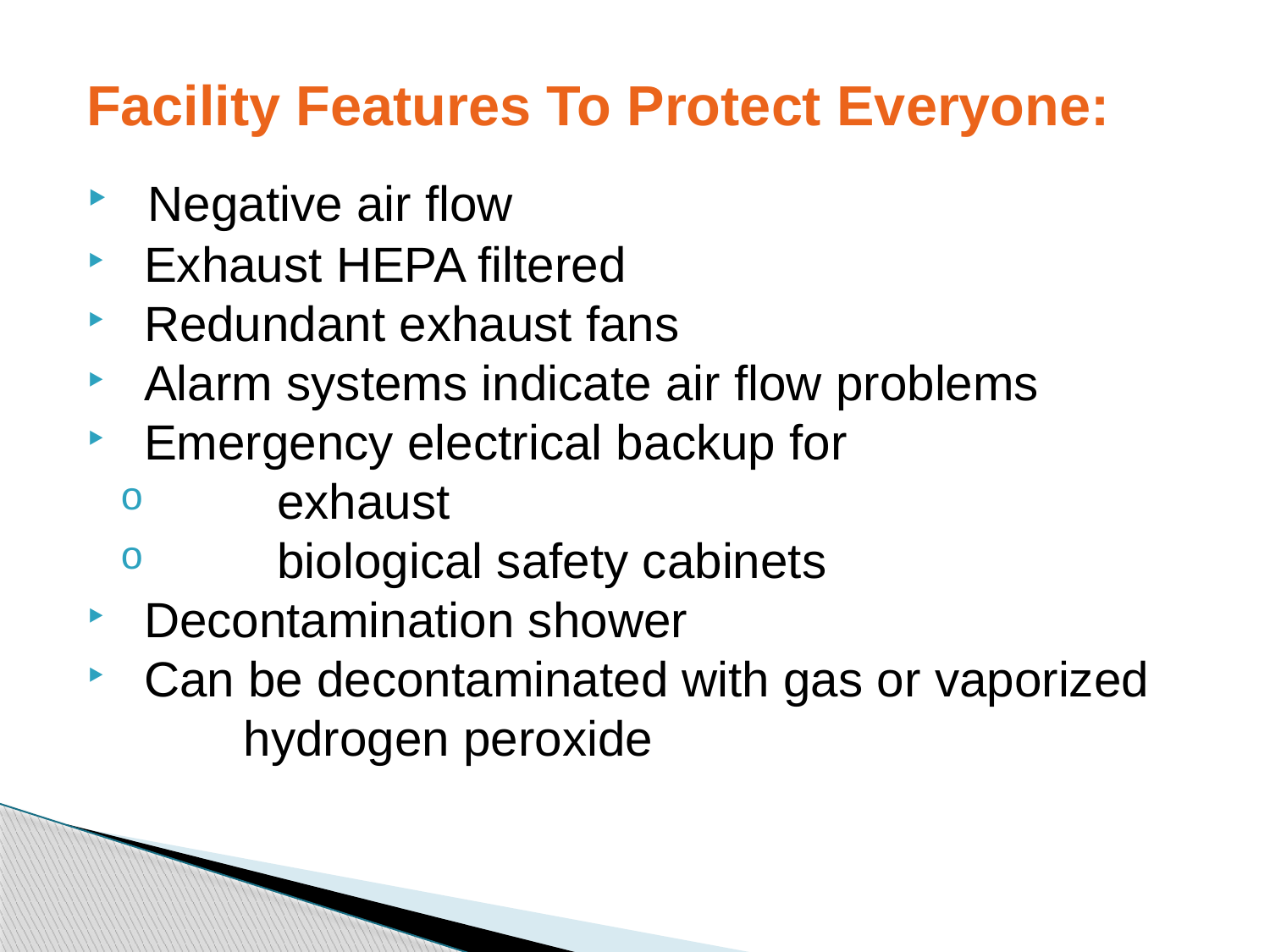

Facility Features To Protect Everyone:
  Negative air flow
  Exhaust HEPA filtered
  Redundant exhaust fans
  Alarm systems indicate air flow problems
  Emergency electrical backup for
	exhaust
	biological safety cabinets
  Decontamination shower
  Can be decontaminated with gas or vaporized     	hydrogen peroxide